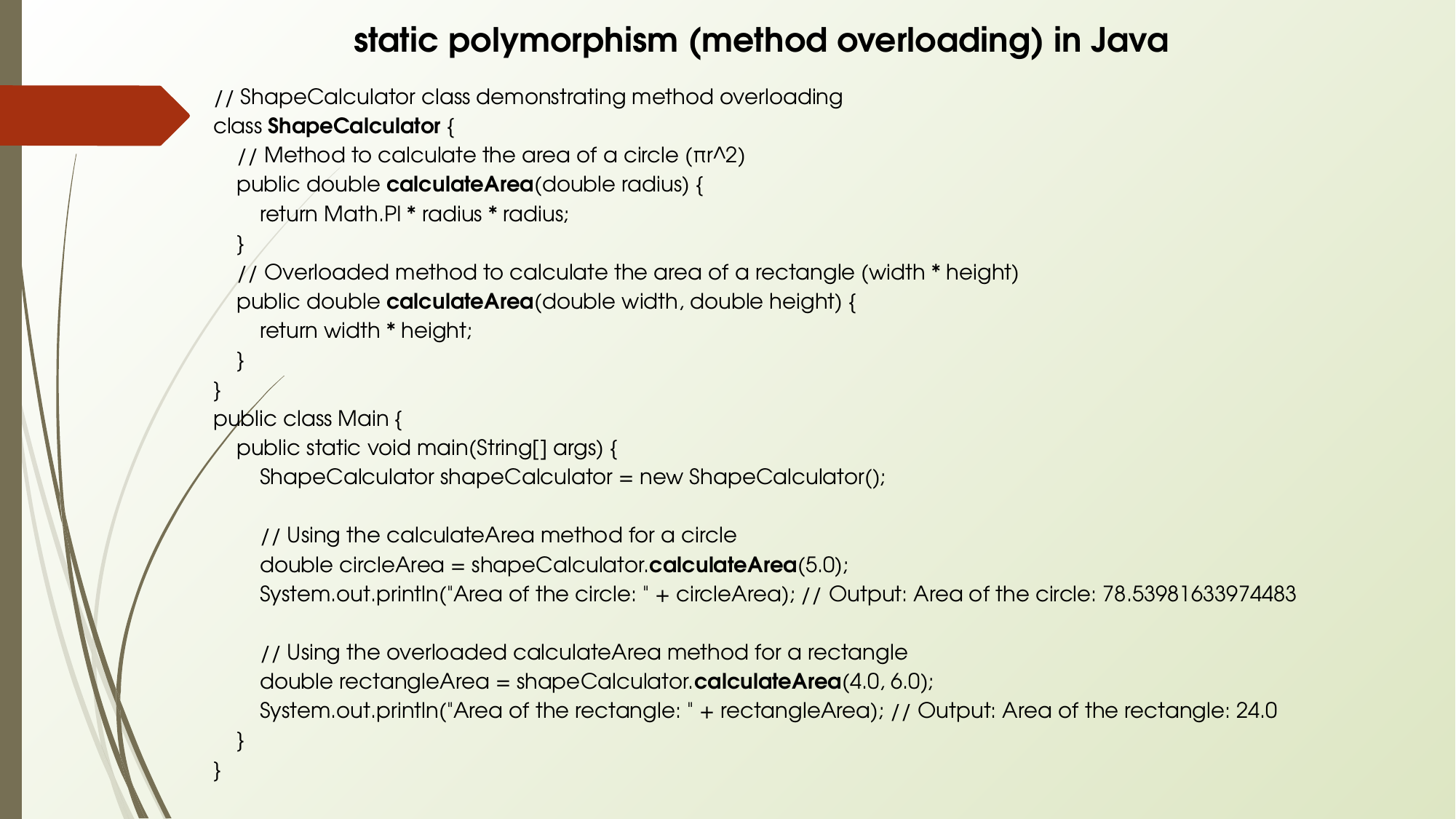

static polymorphism (method overloading) in Java
// ShapeCalculator class demonstrating method overloading
class ShapeCalculator {
    // Method to calculate the area of a circle (πr^2)
    public double calculateArea(double radius) {
        return Math.PI * radius * radius;
    }
    // Overloaded method to calculate the area of a rectangle (width * height)
    public double calculateArea(double width, double height) {
        return width * height;
    }
}
public class Main {
    public static void main(String[] args) {
        ShapeCalculator shapeCalculator = new ShapeCalculator();

        // Using the calculateArea method for a circle
        double circleArea = shapeCalculator.calculateArea(5.0);
        System.out.println("Area of the circle: " + circleArea); // Output: Area of the circle: 78.53981633974483

        // Using the overloaded calculateArea method for a rectangle
        double rectangleArea = shapeCalculator.calculateArea(4.0, 6.0);
        System.out.println("Area of the rectangle: " + rectangleArea); // Output: Area of the rectangle: 24.0
    }
}